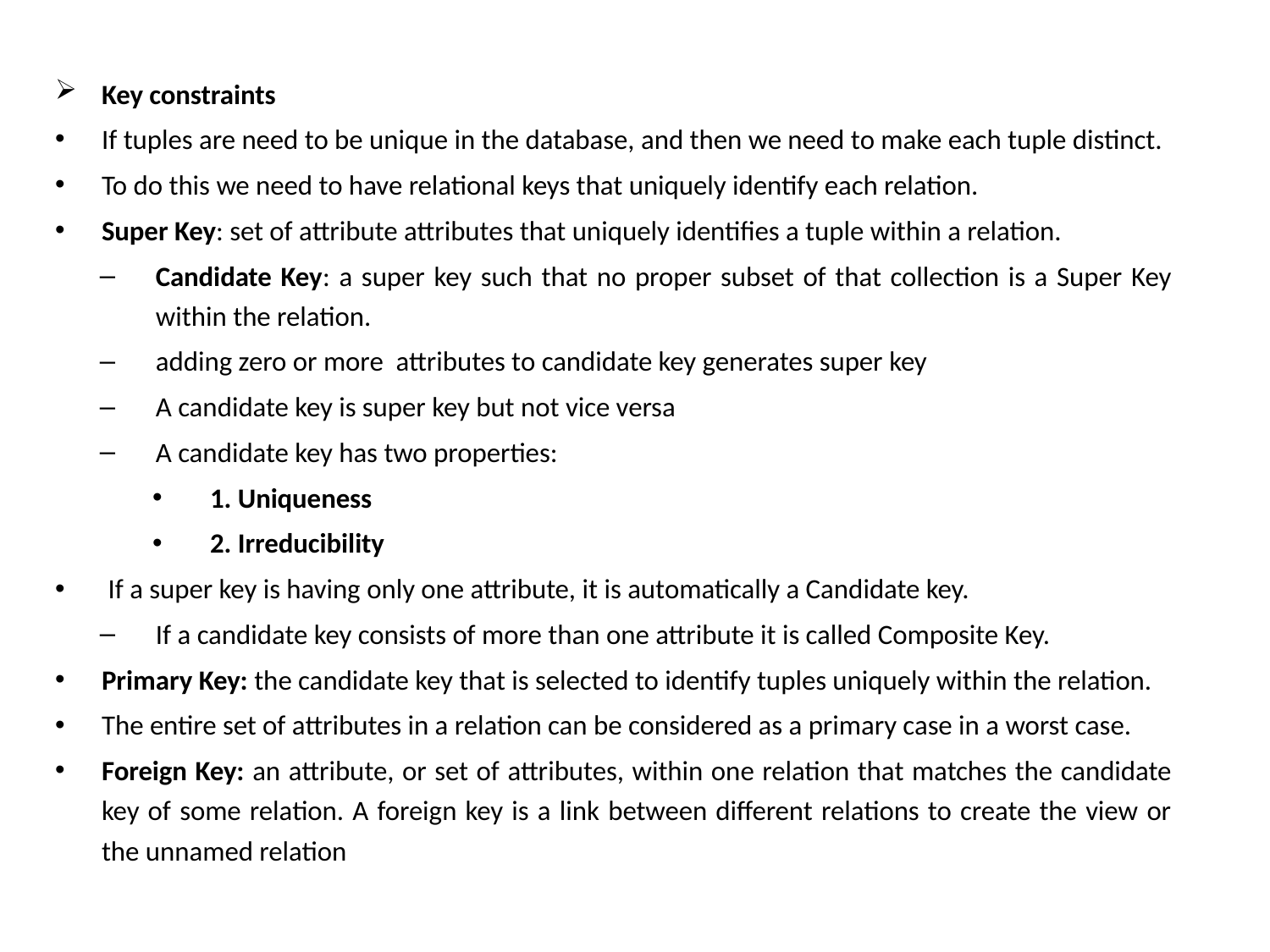

Key constraints
If tuples are need to be unique in the database, and then we need to make each tuple distinct.
To do this we need to have relational keys that uniquely identify each relation.
Super Key: set of attribute attributes that uniquely identifies a tuple within a relation.
Candidate Key: a super key such that no proper subset of that collection is a Super Key within the relation.
adding zero or more  attributes to candidate key generates super key
A candidate key is super key but not vice versa
A candidate key has two properties:
1. Uniqueness
2. Irreducibility
 If a super key is having only one attribute, it is automatically a Candidate key.
If a candidate key consists of more than one attribute it is called Composite Key.
Primary Key: the candidate key that is selected to identify tuples uniquely within the relation.
The entire set of attributes in a relation can be considered as a primary case in a worst case.
Foreign Key: an attribute, or set of attributes, within one relation that matches the candidate key of some relation. A foreign key is a link between different relations to create the view or the unnamed relation